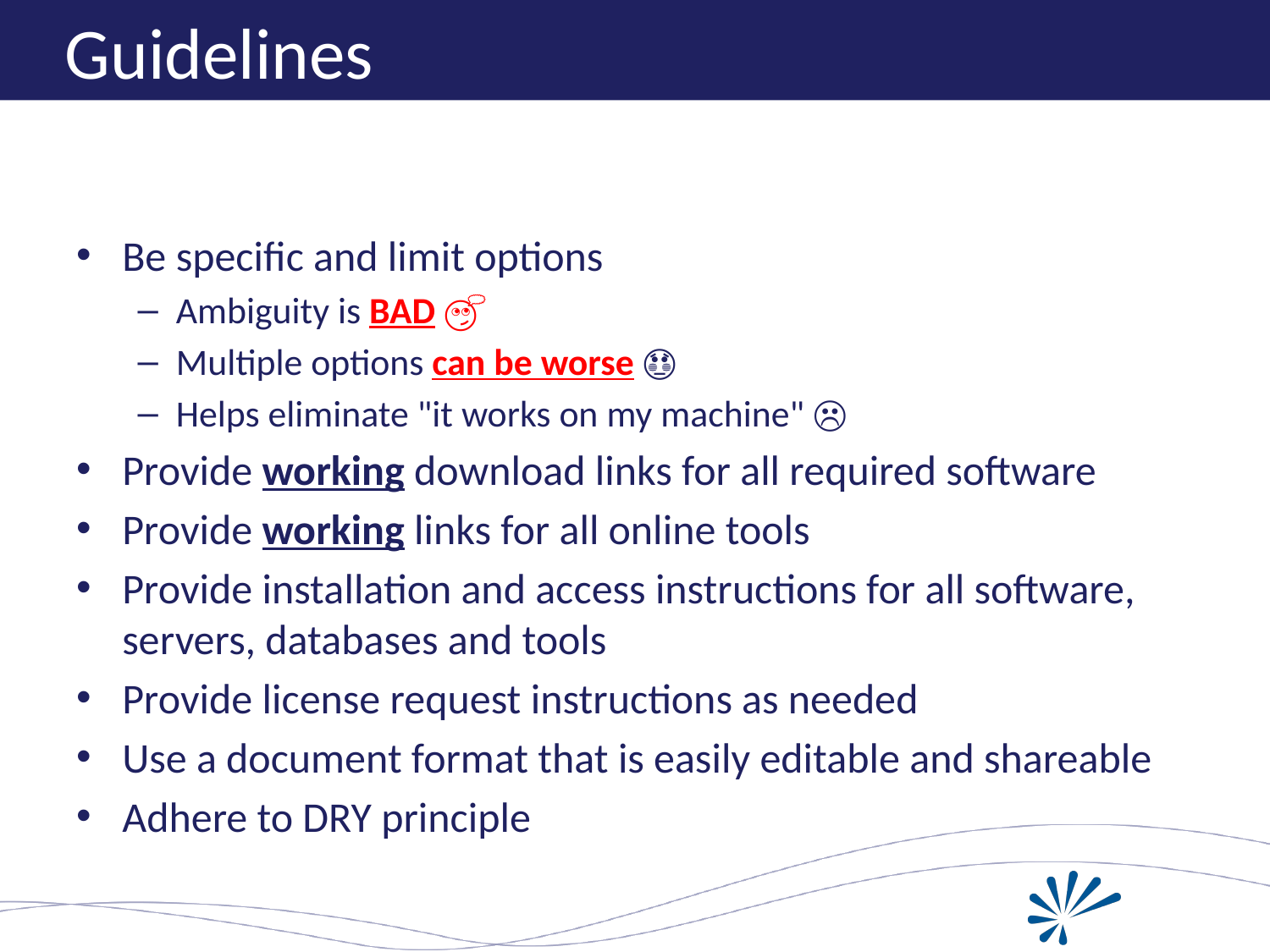

# Guidelines
Be specific and limit options
Ambiguity is BAD 🤔
Multiple options can be worse 😳
Helps eliminate "it works on my machine" ☹️
Provide working download links for all required software
Provide working links for all online tools
Provide installation and access instructions for all software, servers, databases and tools
Provide license request instructions as needed
Use a document format that is easily editable and shareable
Adhere to DRY principle